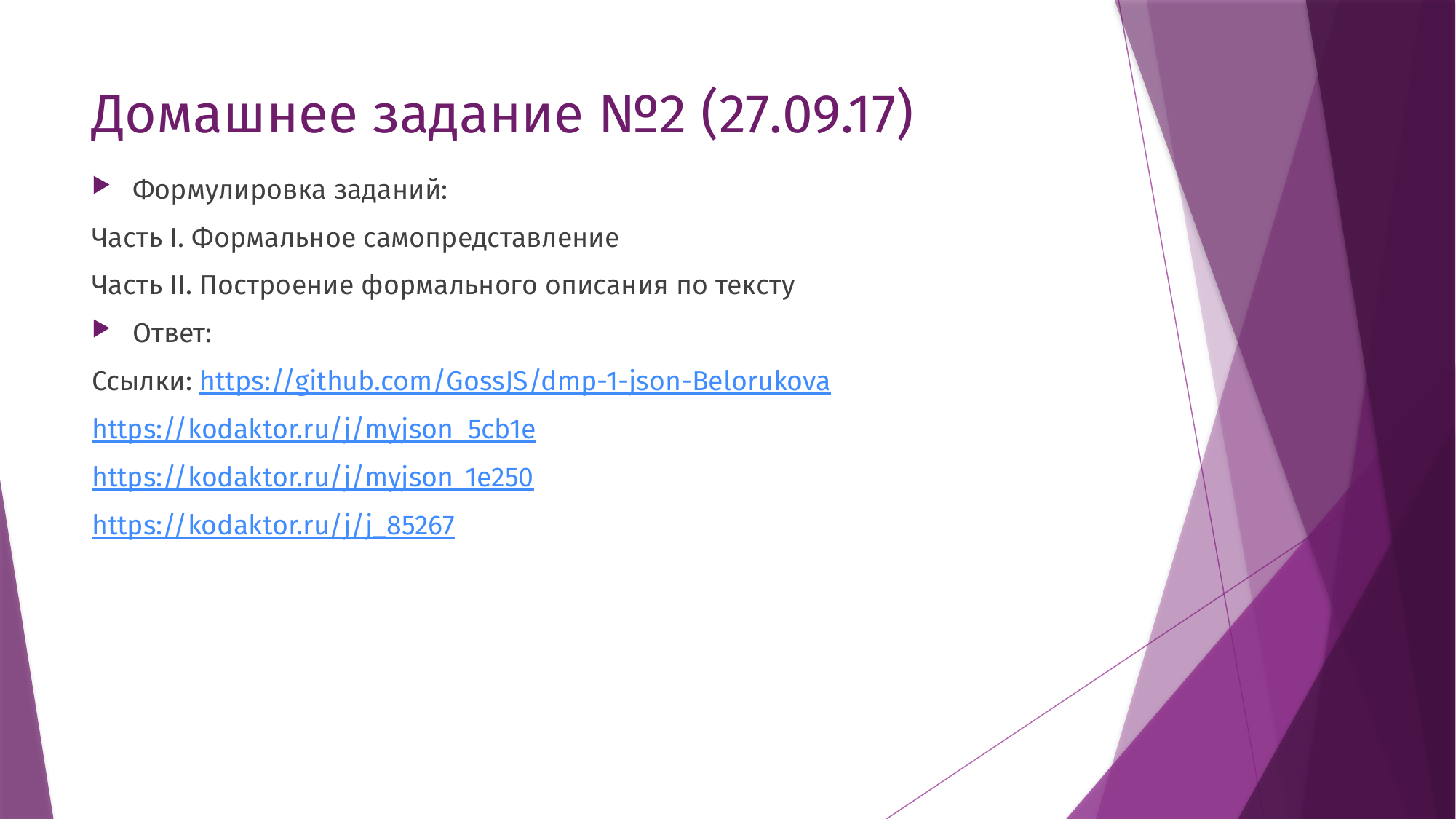

# Домашнее задание №2 (27.09.17)
Формулировка заданий:
Часть I. Формальное самопредставление
Часть II. Построение формального описания по тексту
Ответ:
Ссылки: https://github.com/GossJS/dmp-1-json-Belorukova
https://kodaktor.ru/j/myjson_5cb1e
https://kodaktor.ru/j/myjson_1e250
https://kodaktor.ru/j/j_85267